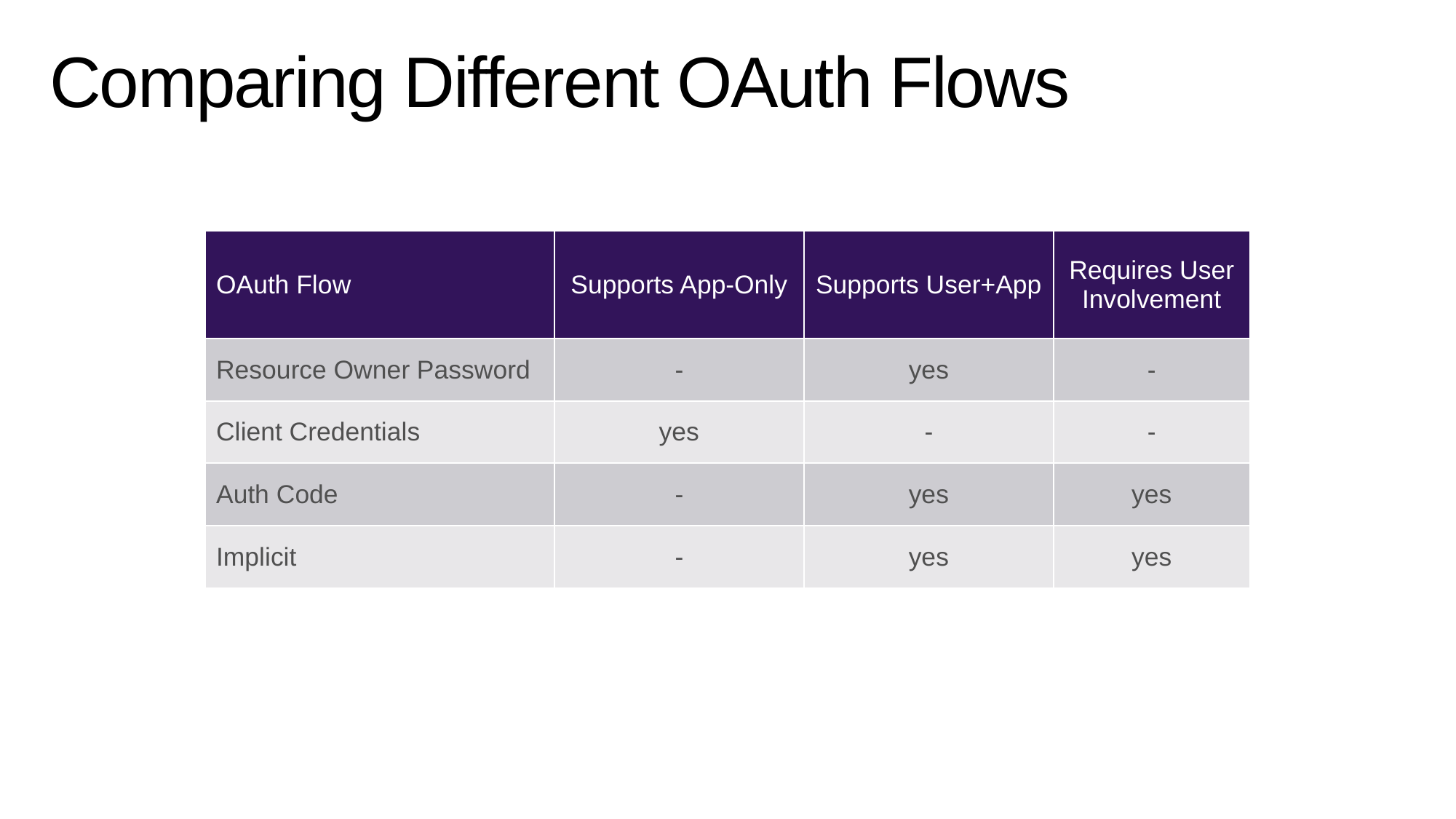

# Comparing Different OAuth Flows
| OAuth Flow | Supports App-Only | Supports User+App | Requires User Involvement |
| --- | --- | --- | --- |
| Resource Owner Password | - | yes | - |
| Client Credentials | yes | - | - |
| Auth Code | - | yes | yes |
| Implicit | - | yes | yes |